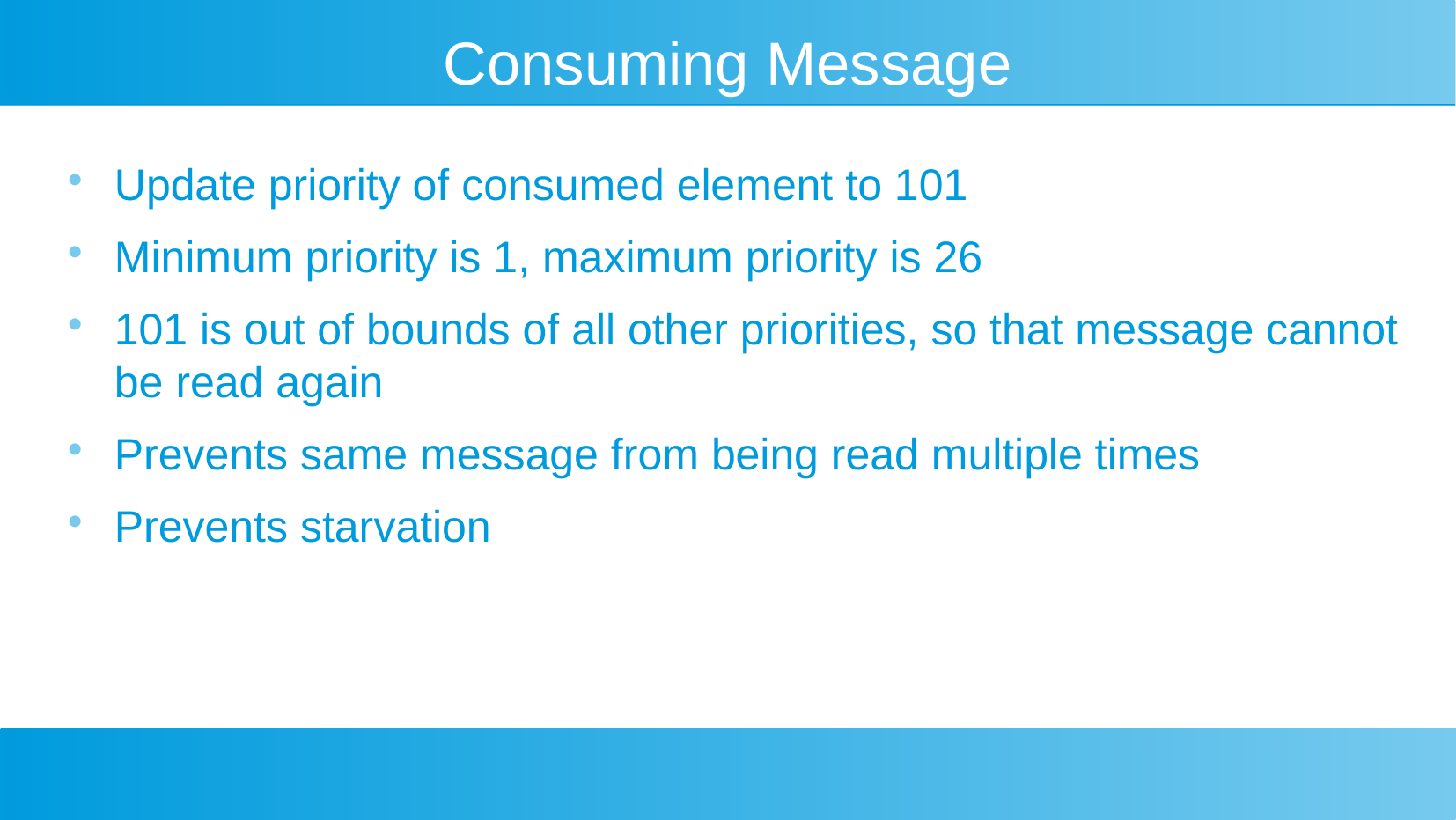

# Consuming Message
Update priority of consumed element to 101
Minimum priority is 1, maximum priority is 26
101 is out of bounds of all other priorities, so that message cannot be read again
Prevents same message from being read multiple times
Prevents starvation